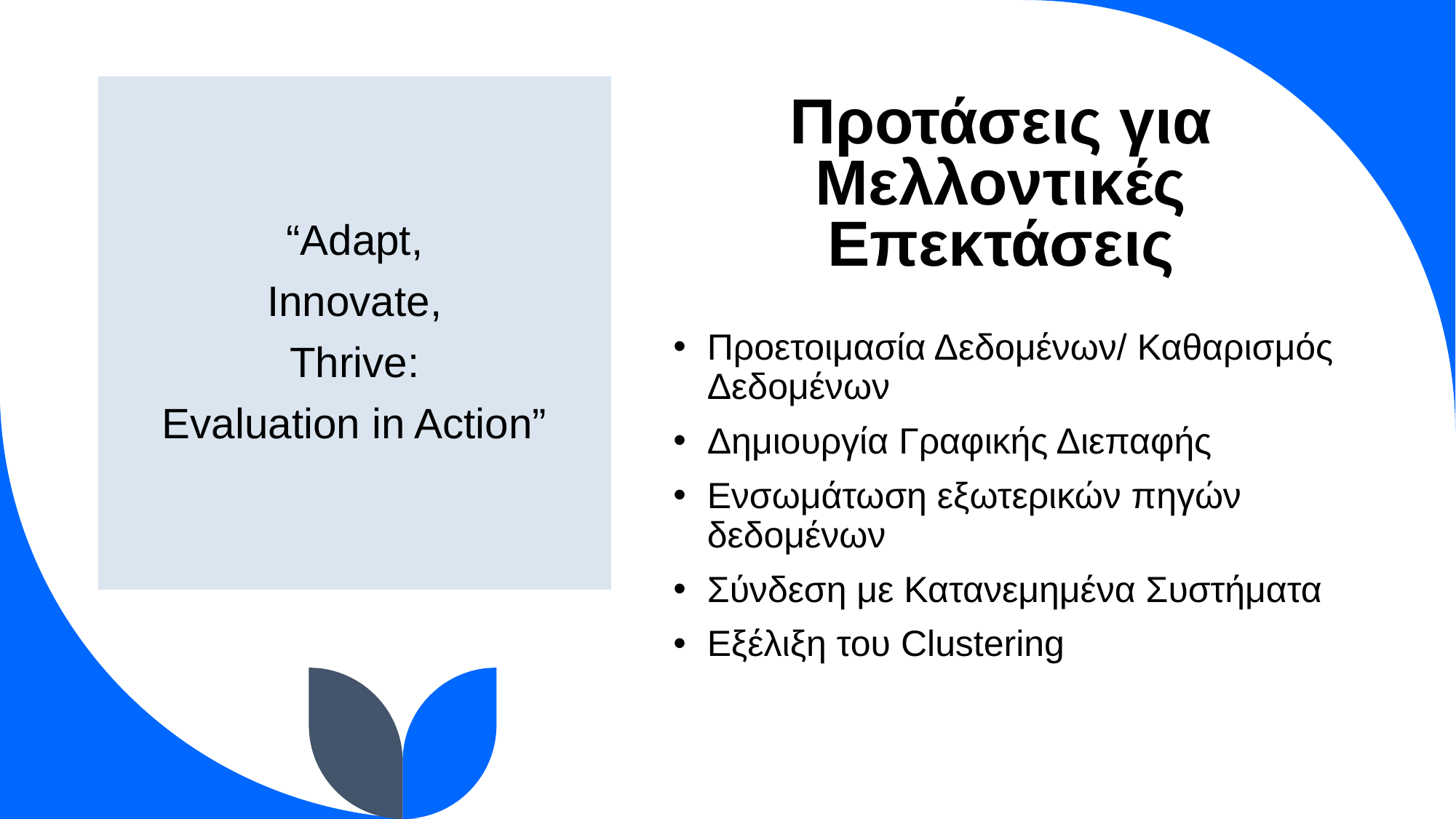

# Προτάσεις για Μελλοντικές Επεκτάσεις
“Adapt,
Innovate,
Thrive:
Evaluation in Action”
Προετοιμασία Δεδομένων/ Καθαρισμός Δεδομένων
Δημιουργία Γραφικής Διεπαφής
Ενσωμάτωση εξωτερικών πηγών δεδομένων
Σύνδεση με Κατανεμημένα Συστήματα
Εξέλιξη του Clustering